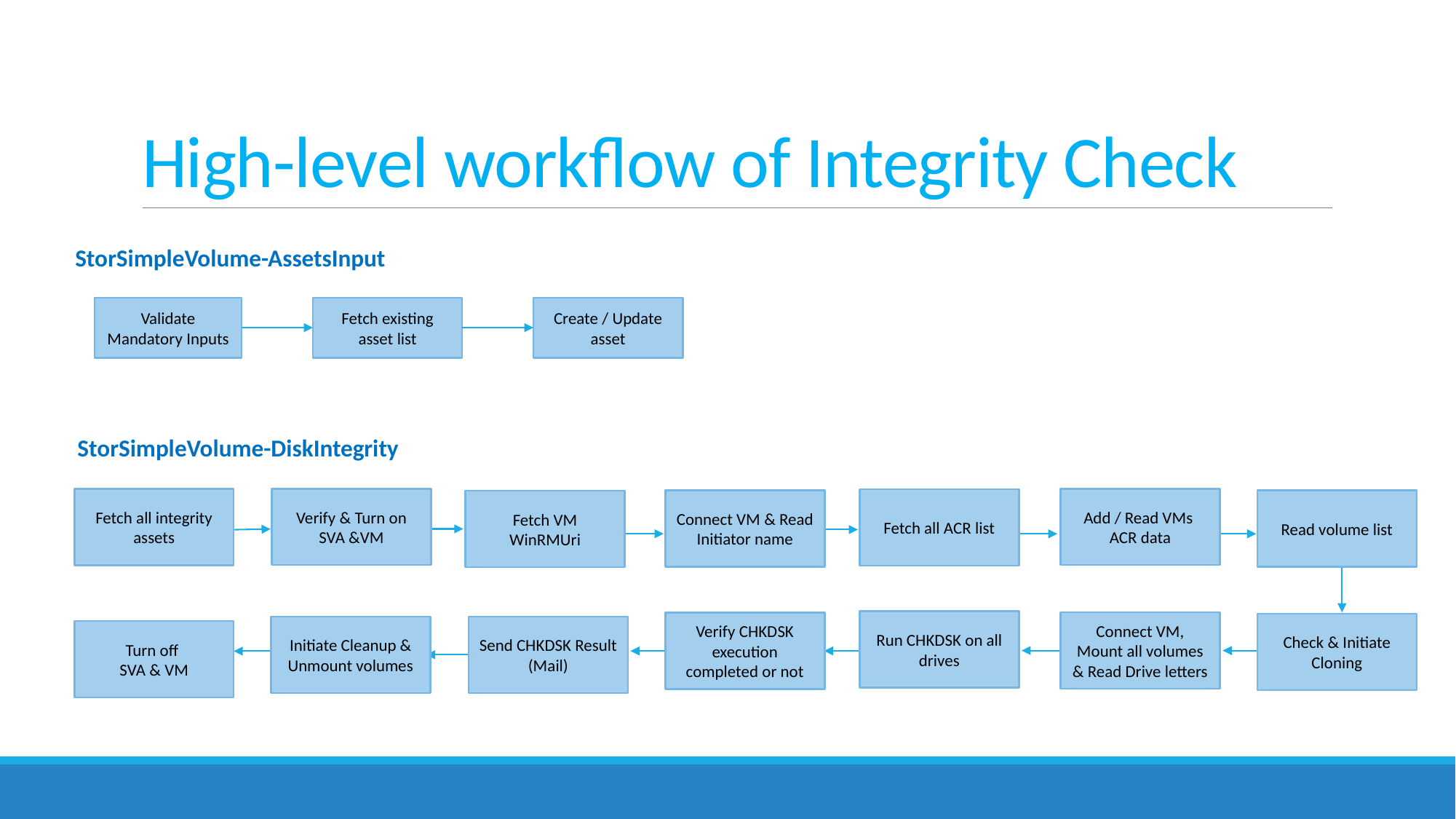

# High-level workflow of Integrity Check
StorSimpleVolume-AssetsInput
Fetch existing asset list
Create / Update asset
Validate Mandatory Inputs
StorSimpleVolume-DiskIntegrity
Verify & Turn on SVA &VM
Add / Read VMs
ACR data
Fetch all integrity assets
Fetch all ACR list
Connect VM & Read Initiator name
Read volume list
Fetch VM WinRMUri
Run CHKDSK on all drives
Connect VM, Mount all volumes & Read Drive letters
Verify CHKDSK execution completed or not
Check & Initiate Cloning
Initiate Cleanup & Unmount volumes
Send CHKDSK Result (Mail)
Turn off
SVA & VM